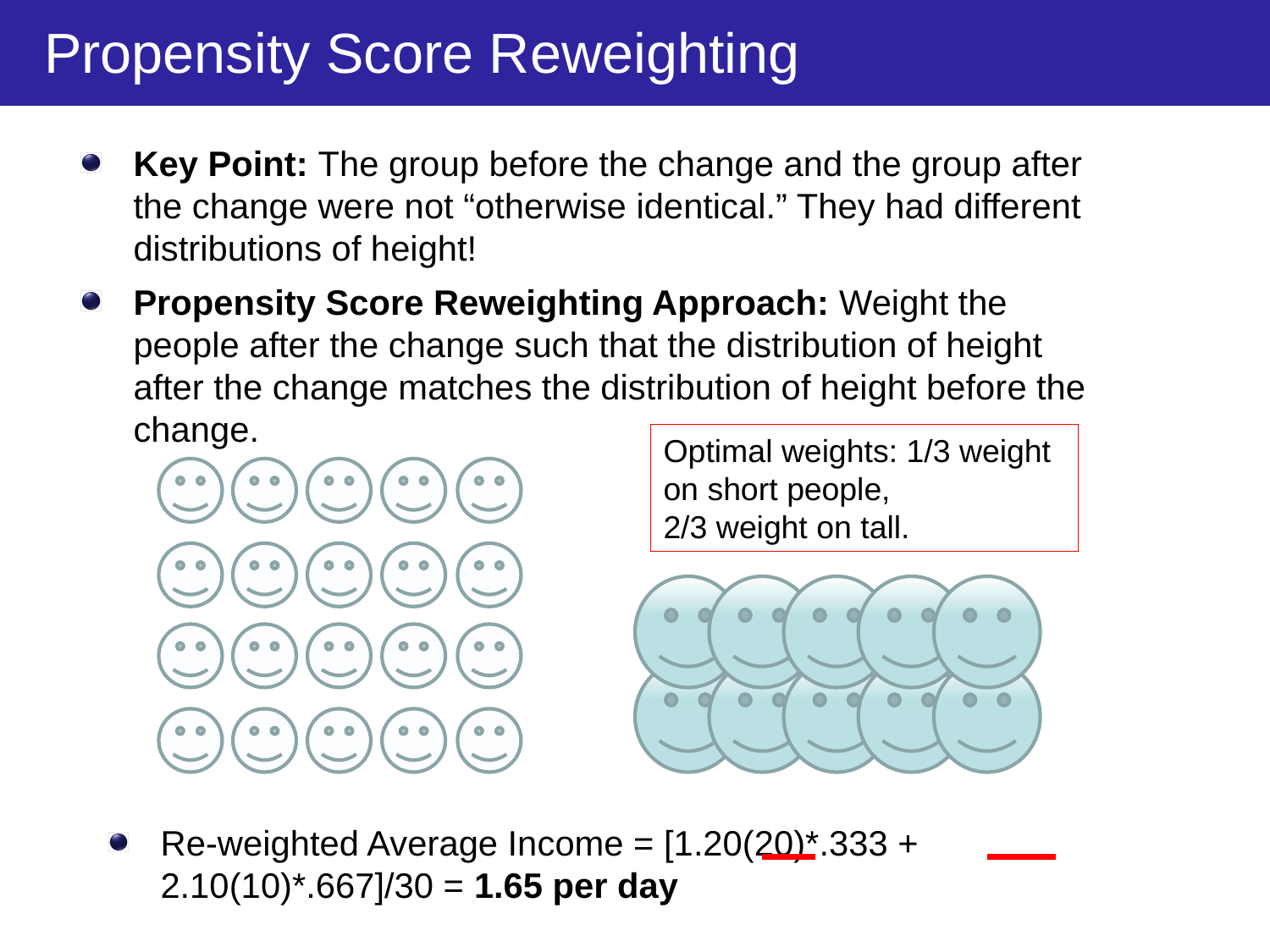

Propensity Score Reweighting
Key Point: The group before the change and the group after the change were not “otherwise identical.” They had different distributions of height!
Propensity Score Reweighting Approach: Weight the people after the change such that the distribution of height after the change matches the distribution of height before the change.
Optimal weights: 1/3 weight on short people,
2/3 weight on tall.

Re-weighted Average Income = [1.20(20)*.333 + 2.10(10)*.667]/30 = 1.65 per day